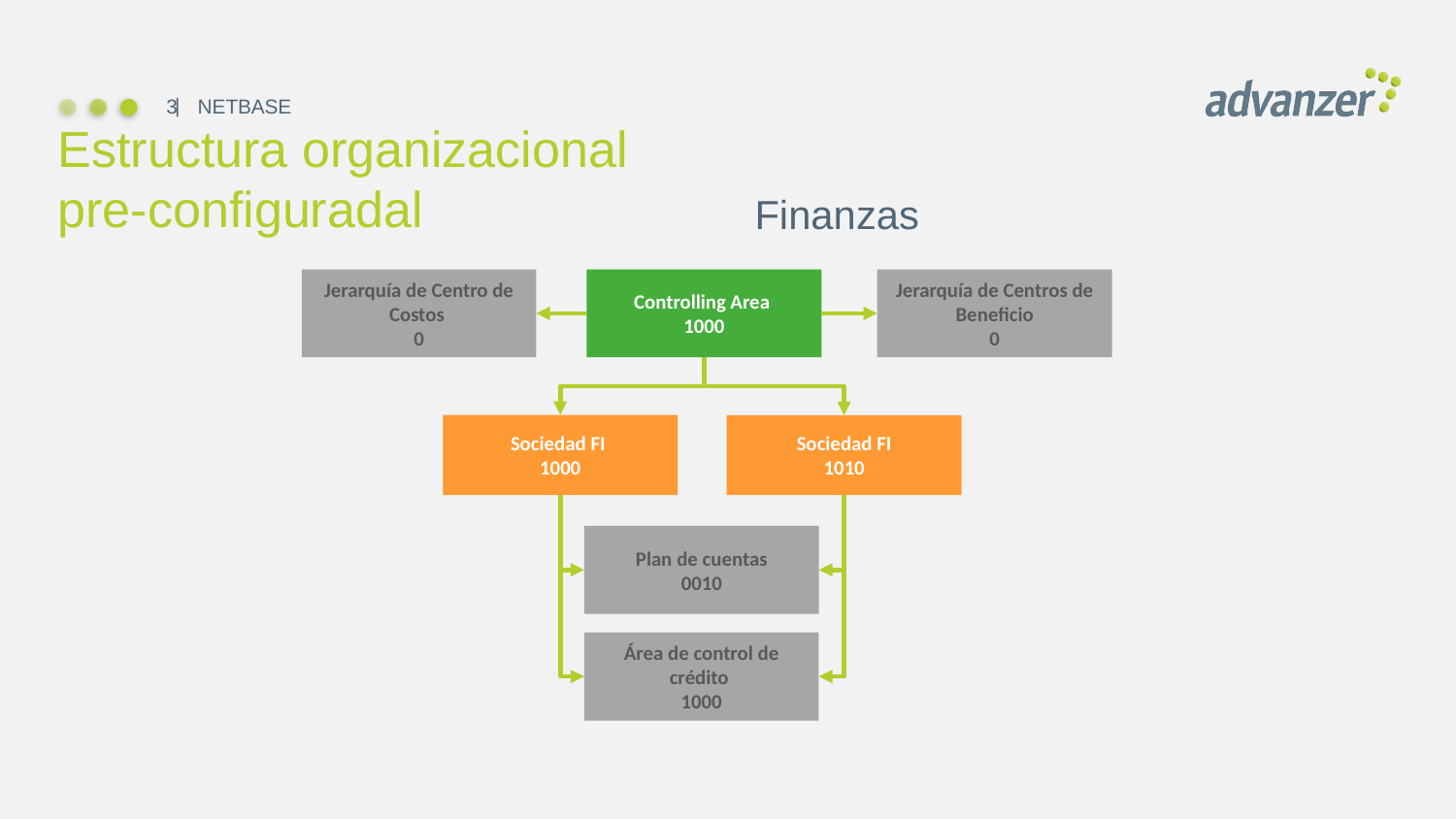

3
NETBASE
# Estructura organizacional pre-configuradal
Finanzas
Jerarquía de Centro de Costos
0
Controlling Area
1000
Jerarquía de Centros de Beneficio
0
Sociedad FI
1000
Sociedad FI
1010
Plan de cuentas
0010
Área de control de crédito
1000